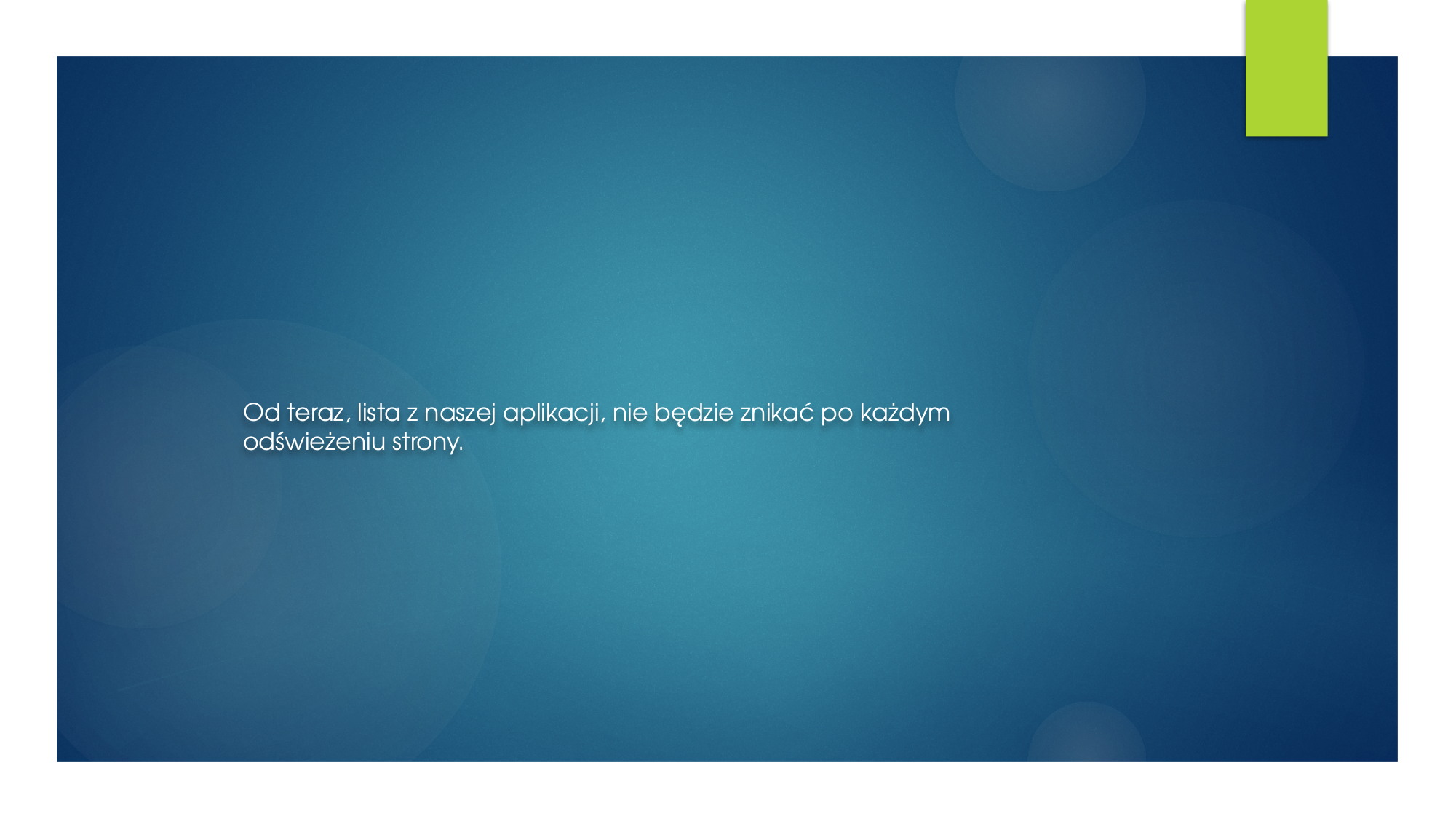

Od teraz, lista z naszej aplikacji, nie będzie znikać po każdym odświeżeniu strony.